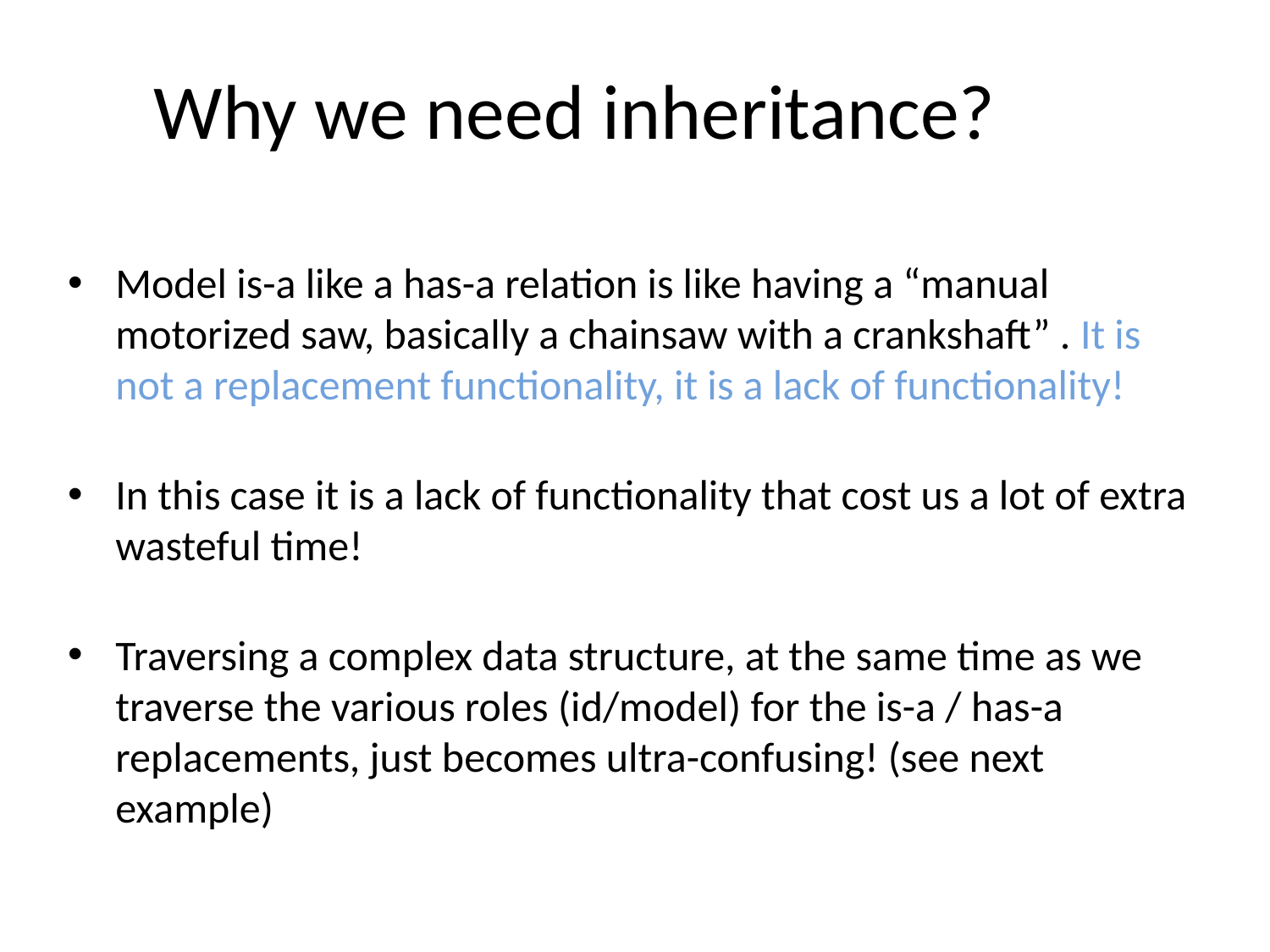

# Why we need inheritance?
Model is-a like a has-a relation is like having a “manual motorized saw, basically a chainsaw with a crankshaft” . It is not a replacement functionality, it is a lack of functionality!
In this case it is a lack of functionality that cost us a lot of extra wasteful time!
Traversing a complex data structure, at the same time as we traverse the various roles (id/model) for the is-a / has-a replacements, just becomes ultra-confusing! (see next example)